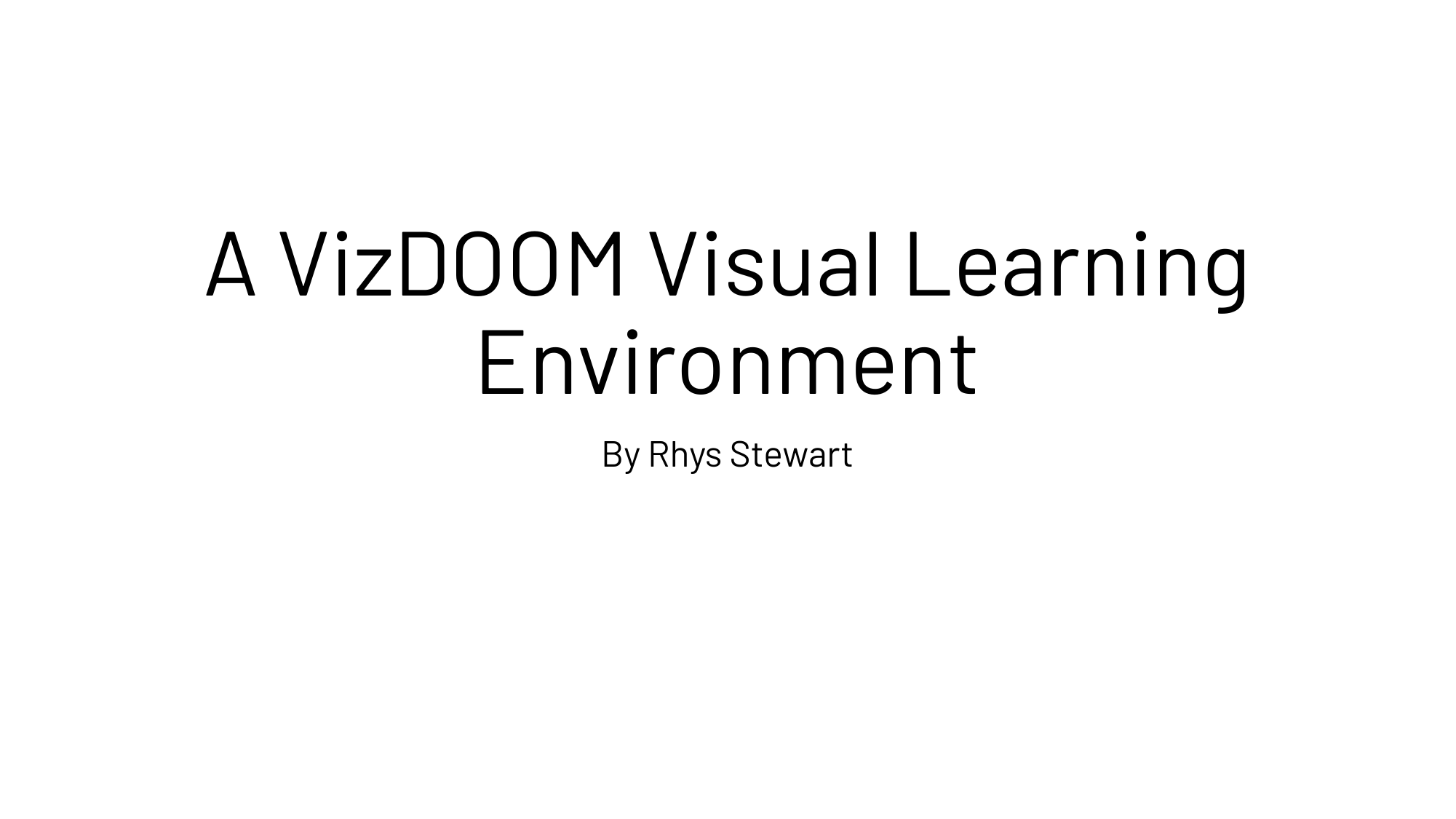

# A VizDOOM Visual Learning Environment
By Rhys Stewart